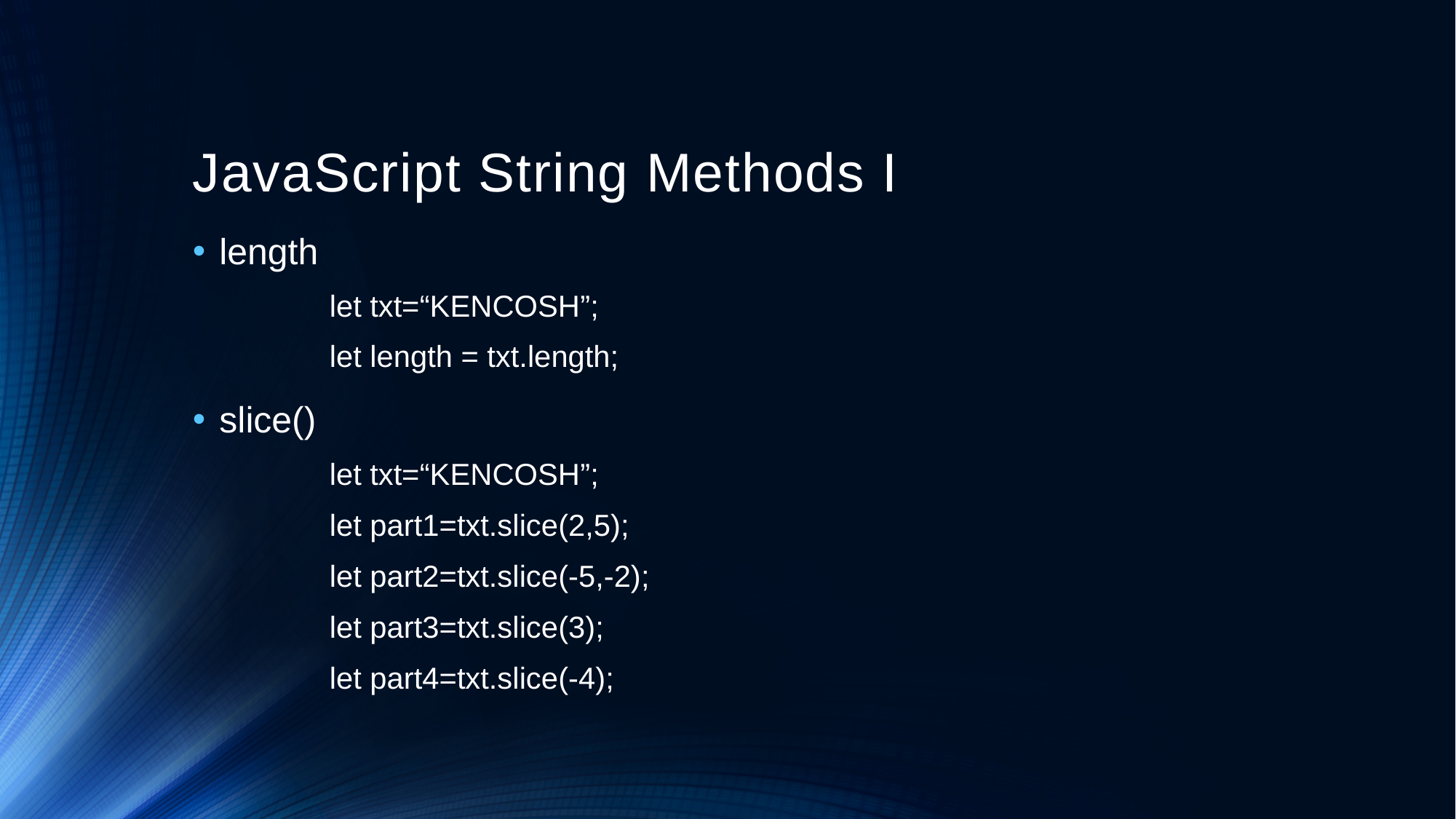

# JavaScript String Methods I
length
	let txt=“KENCOSH”;
	let length = txt.length;
slice()
	let txt=“KENCOSH”;
	let part1=txt.slice(2,5);
	let part2=txt.slice(-5,-2);
	let part3=txt.slice(3);
	let part4=txt.slice(-4);